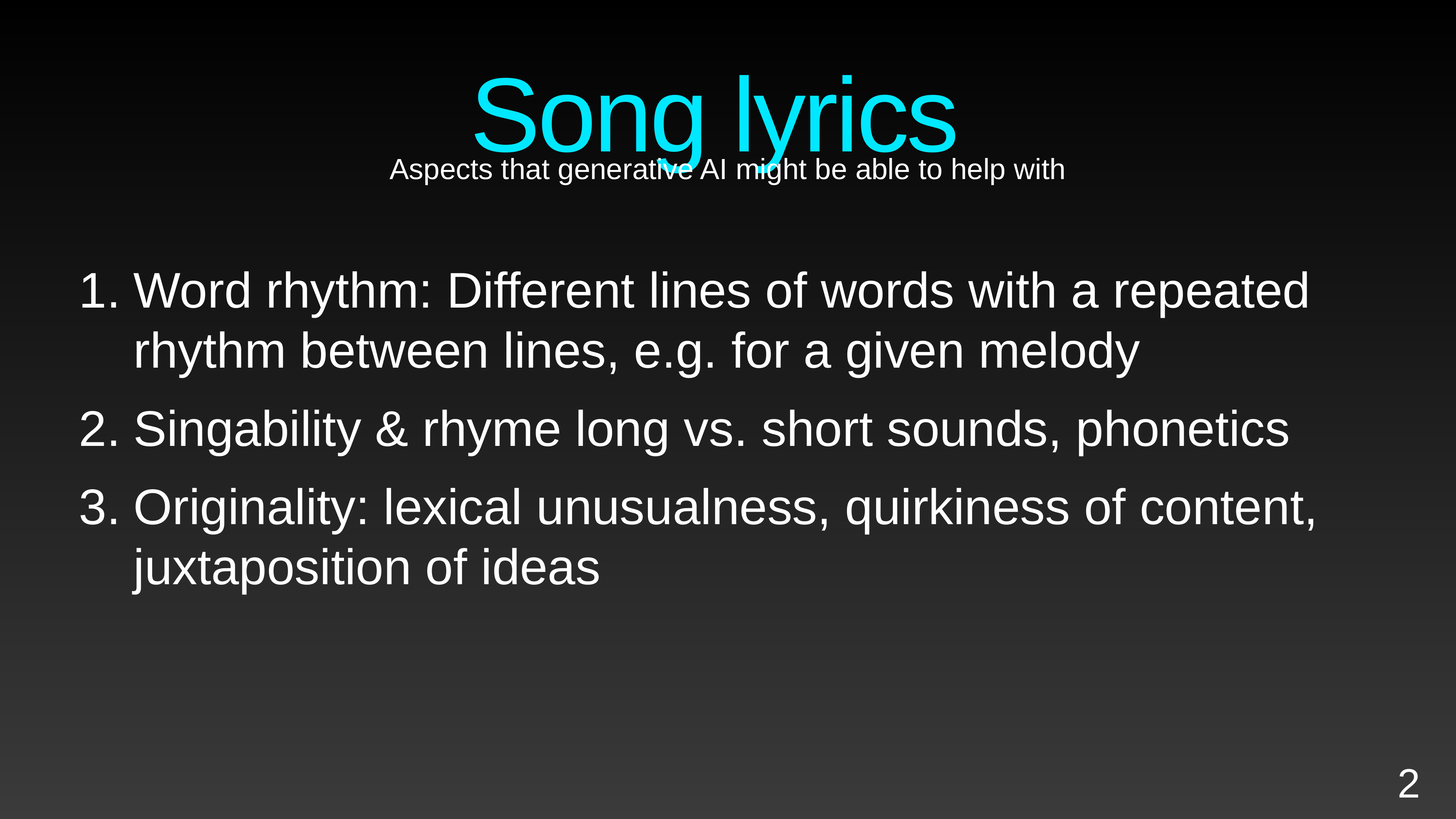

# Song lyrics

Aspects that generative AI might be able to help with
Word rhythm: Different lines of words with a repeated rhythm between lines, e.g. for a given melody
Singability & rhyme long vs. short sounds, phonetics
Originality: lexical unusualness, quirkiness of content, juxtaposition of ideas
2